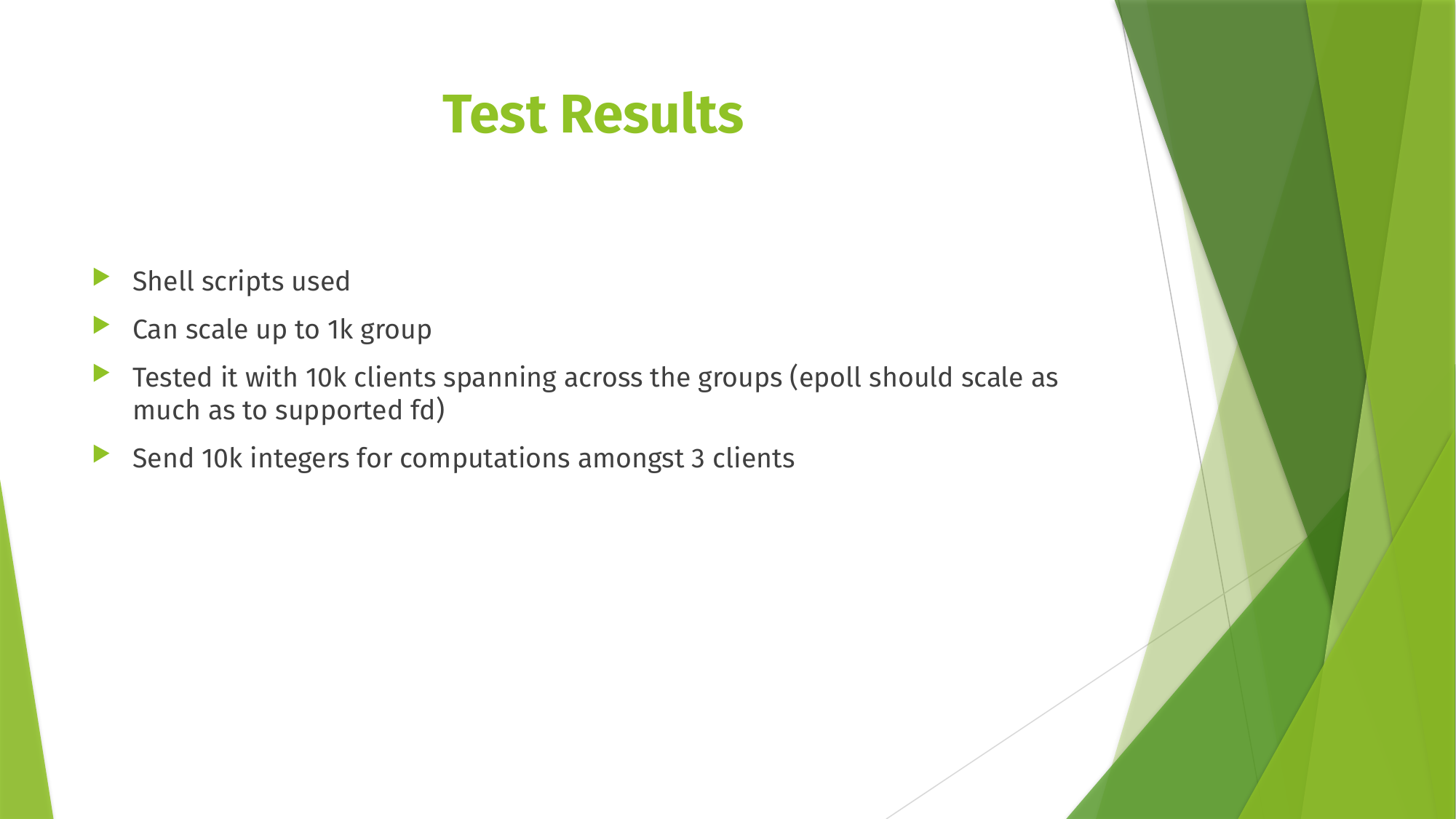

# Test Results
Shell scripts used
Can scale up to 1k group
Tested it with 10k clients spanning across the groups (epoll should scale as much as to supported fd)
Send 10k integers for computations amongst 3 clients